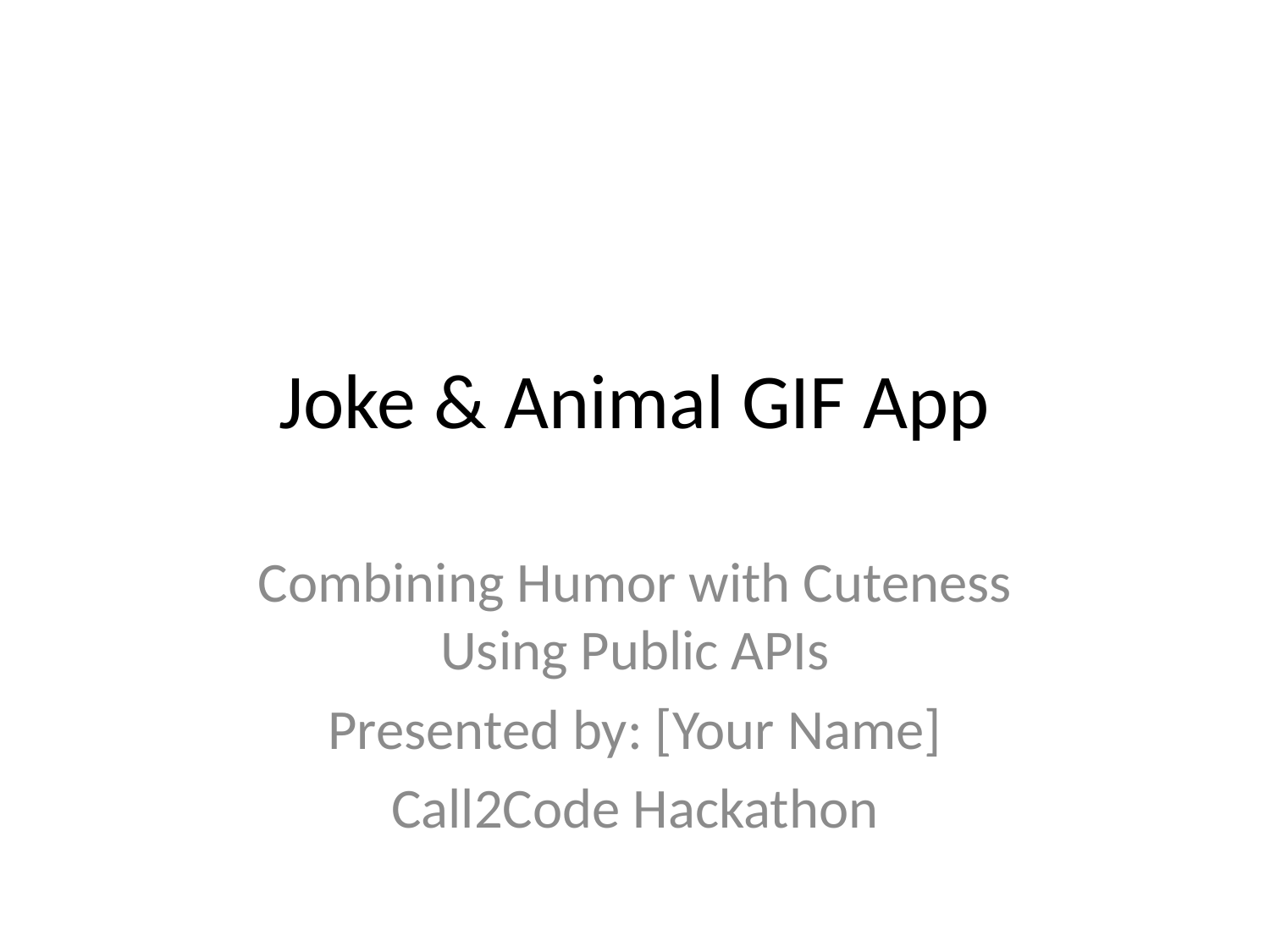

# Joke & Animal GIF App
Combining Humor with Cuteness Using Public APIs
Presented by: [Your Name]
Call2Code Hackathon